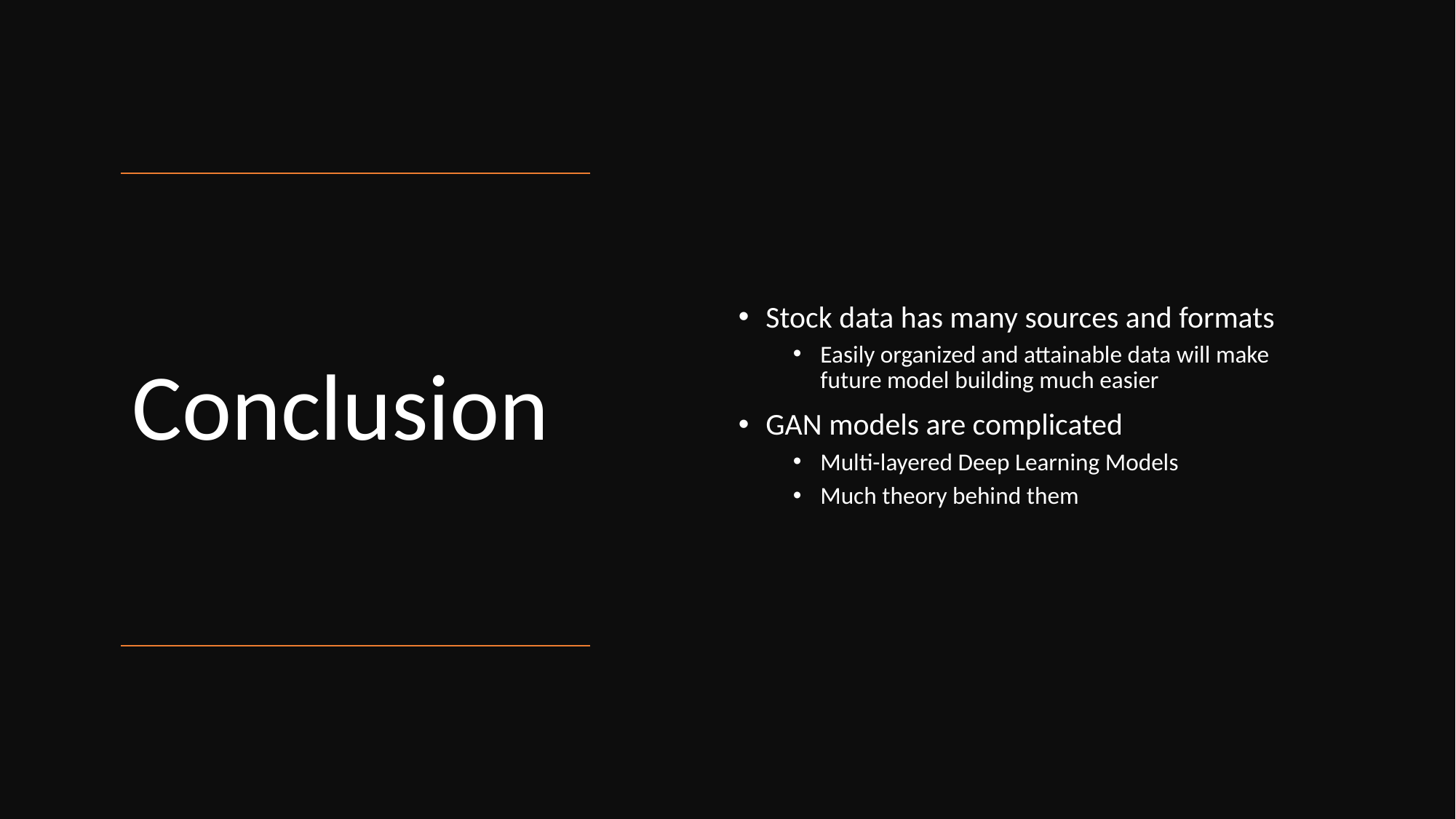

Stock data has many sources and formats
Easily organized and attainable data will make future model building much easier
GAN models are complicated
Multi-layered Deep Learning Models
Much theory behind them
# Conclusion